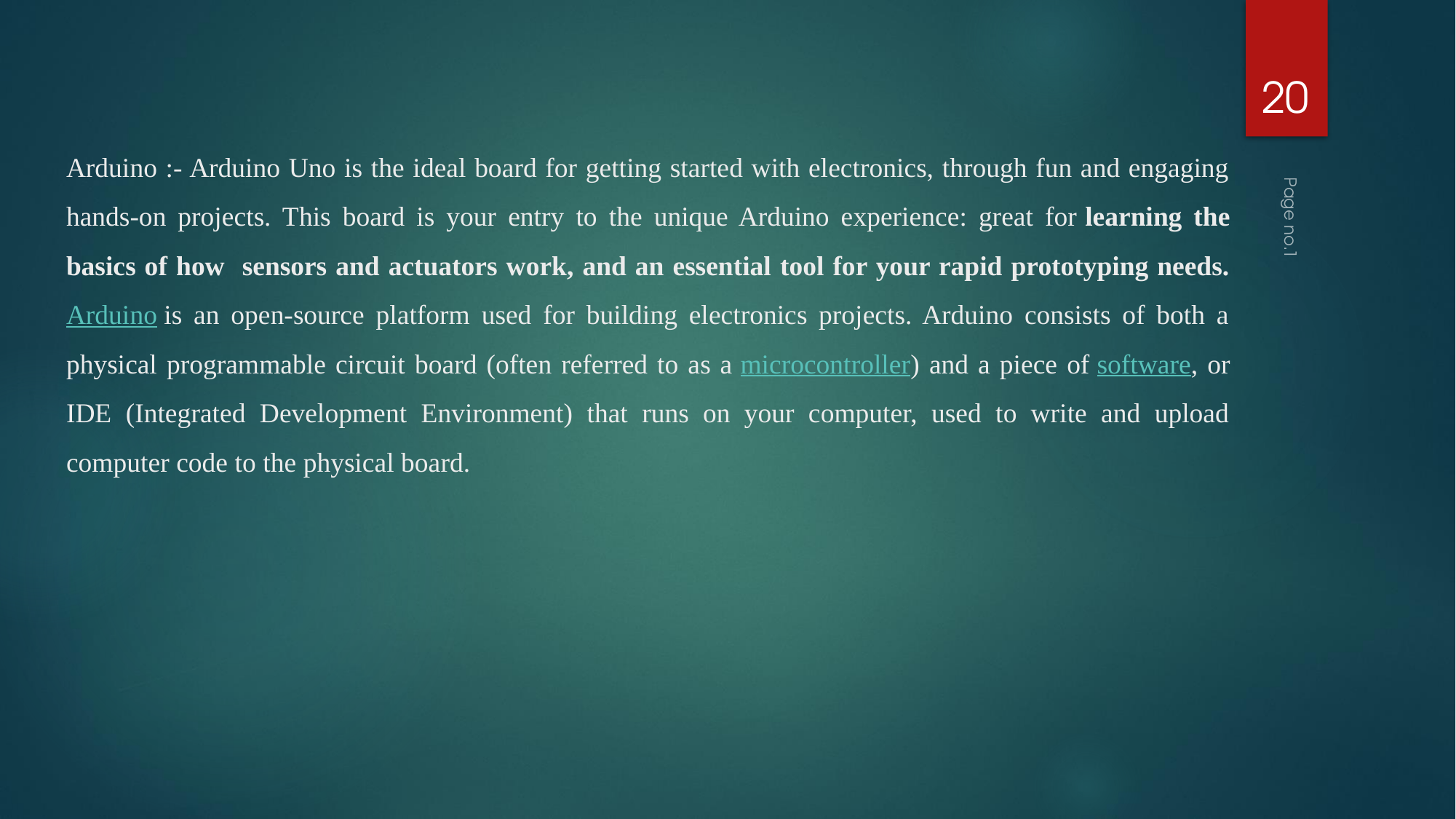

20
# Arduino :- Arduino Uno is the ideal board for getting started with electronics, through fun and engaging hands-on projects. This board is your entry to the unique Arduino experience: great for learning the basics of how  sensors and actuators work, and an essential tool for your rapid prototyping needs. Arduino is an open-source platform used for building electronics projects. Arduino consists of both a physical programmable circuit board (often referred to as a microcontroller) and a piece of software, or IDE (Integrated Development Environment) that runs on your computer, used to write and upload computer code to the physical board.
Page no.1